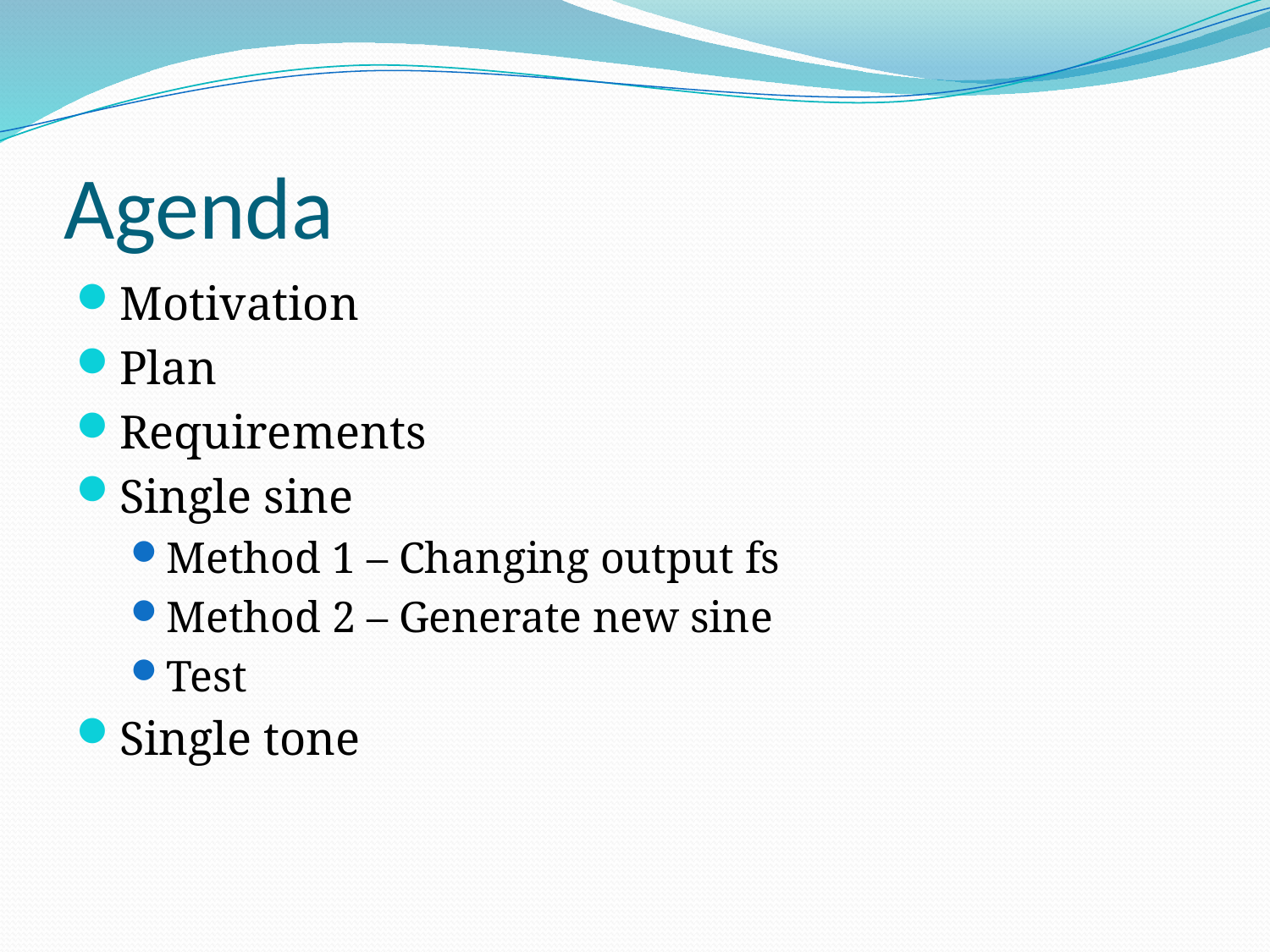

# Agenda
Motivation
Plan
Requirements
Single sine
Method 1 – Changing output fs
Method 2 – Generate new sine
Test
Single tone